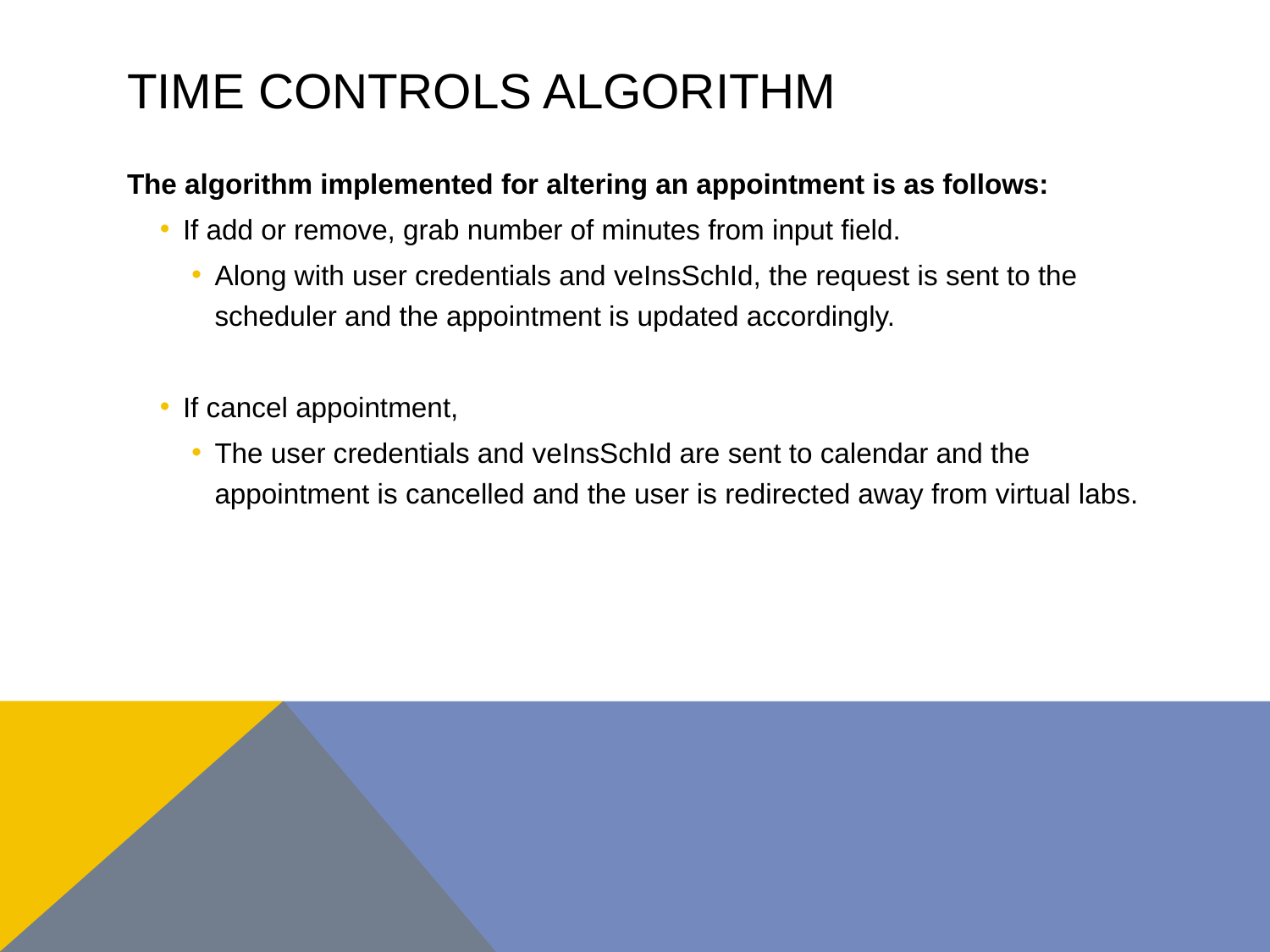

# Time Controls Algorithm
The algorithm implemented for altering an appointment is as follows:
If add or remove, grab number of minutes from input field.
Along with user credentials and veInsSchId, the request is sent to the scheduler and the appointment is updated accordingly.

If cancel appointment,
The user credentials and veInsSchId are sent to calendar and the appointment is cancelled and the user is redirected away from virtual labs.